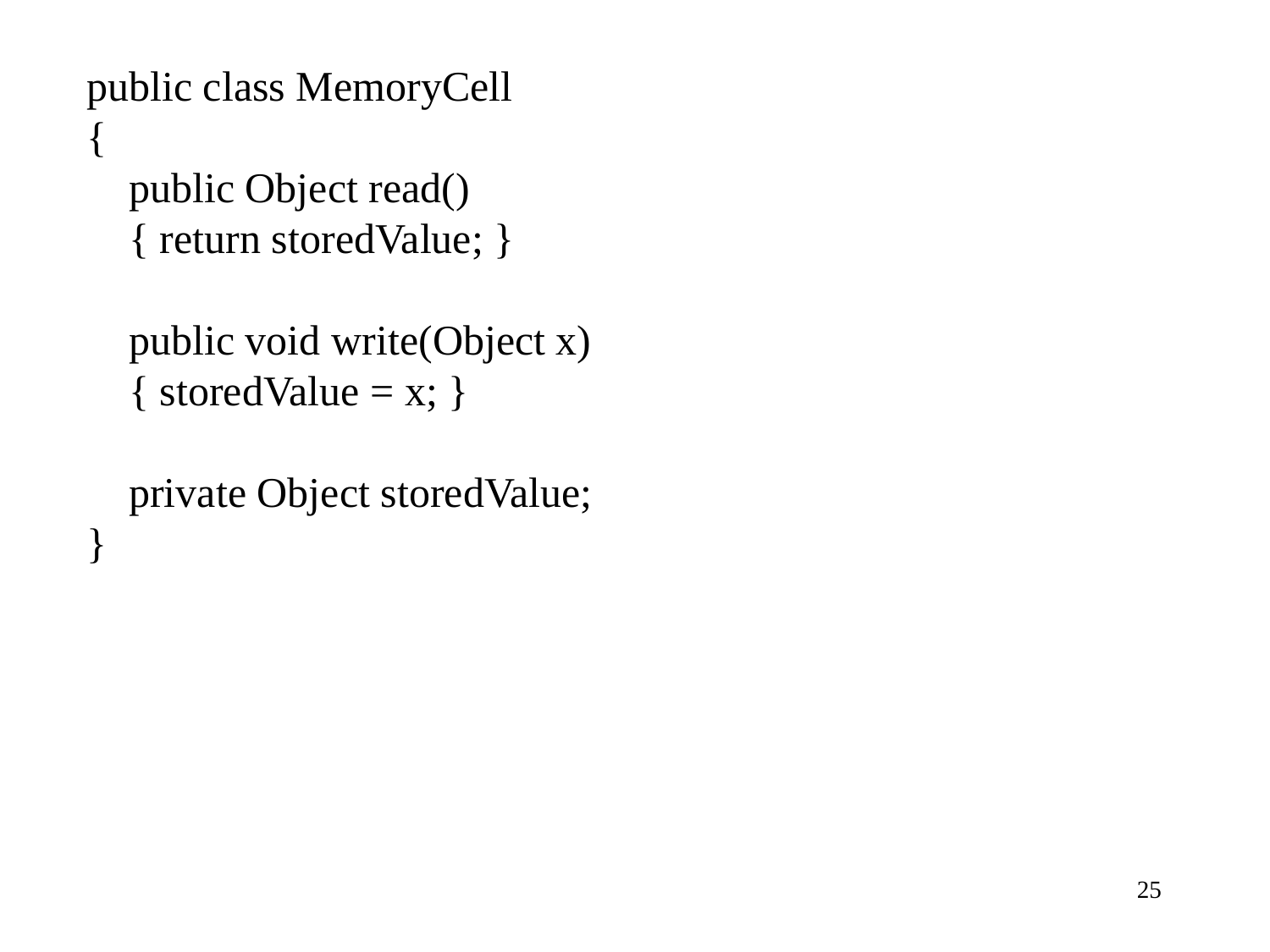

public class MemoryCell
{
    public Object read()
    { return storedValue; }

    public void write(Object x)
    { storedValue = x; }

    private Object storedValue;
}
25